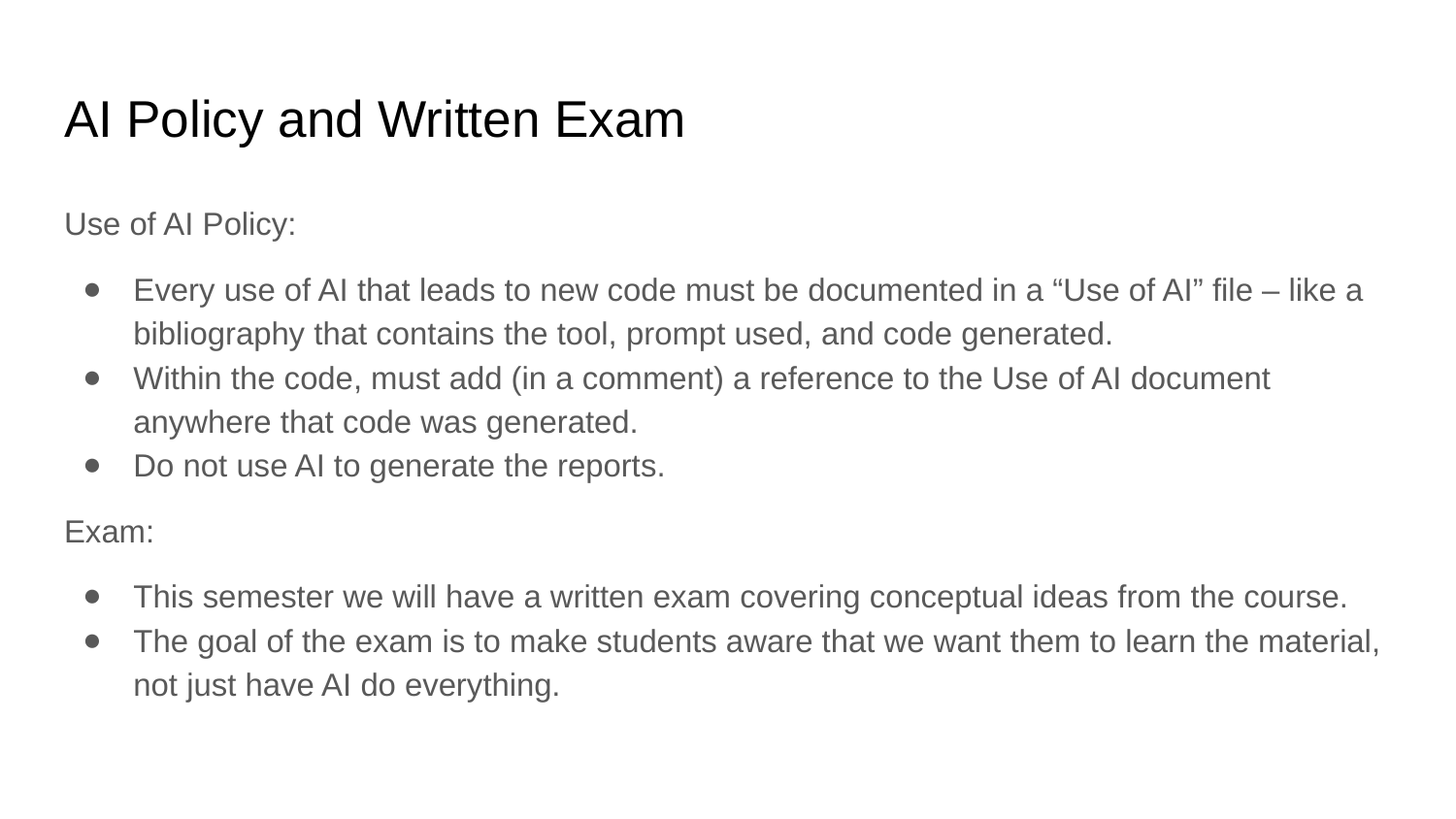

# AI Policy and Written Exam
Use of AI Policy:
Every use of AI that leads to new code must be documented in a “Use of AI” file – like a bibliography that contains the tool, prompt used, and code generated.
Within the code, must add (in a comment) a reference to the Use of AI document anywhere that code was generated.
Do not use AI to generate the reports.
Exam:
This semester we will have a written exam covering conceptual ideas from the course.
The goal of the exam is to make students aware that we want them to learn the material, not just have AI do everything.